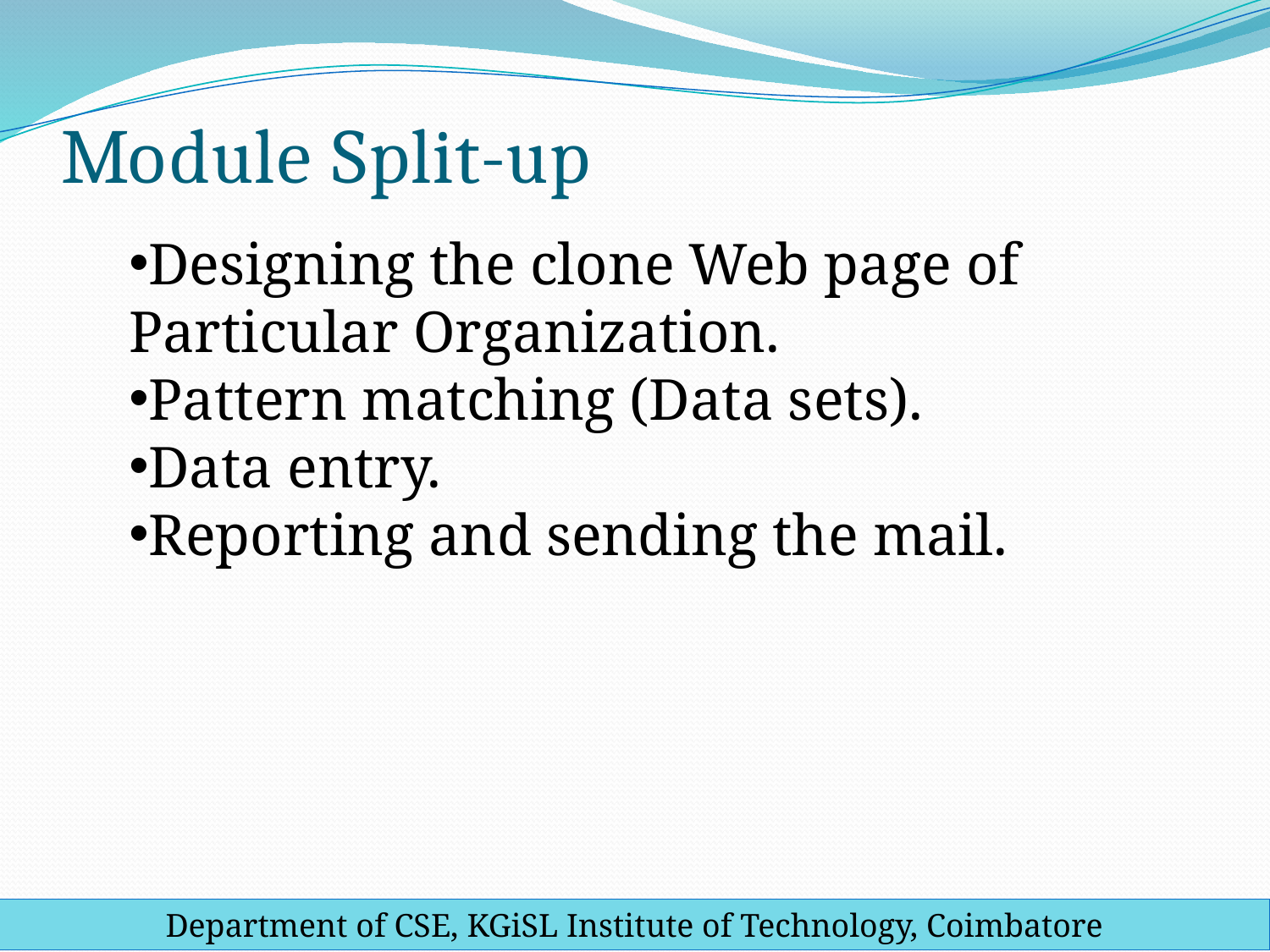

# Module Split-up
Designing the clone Web page of Particular Organization.
Pattern matching (Data sets).
Data entry.
Reporting and sending the mail.

Department of CSE, KGiSL Institute of Technology, Coimbatore